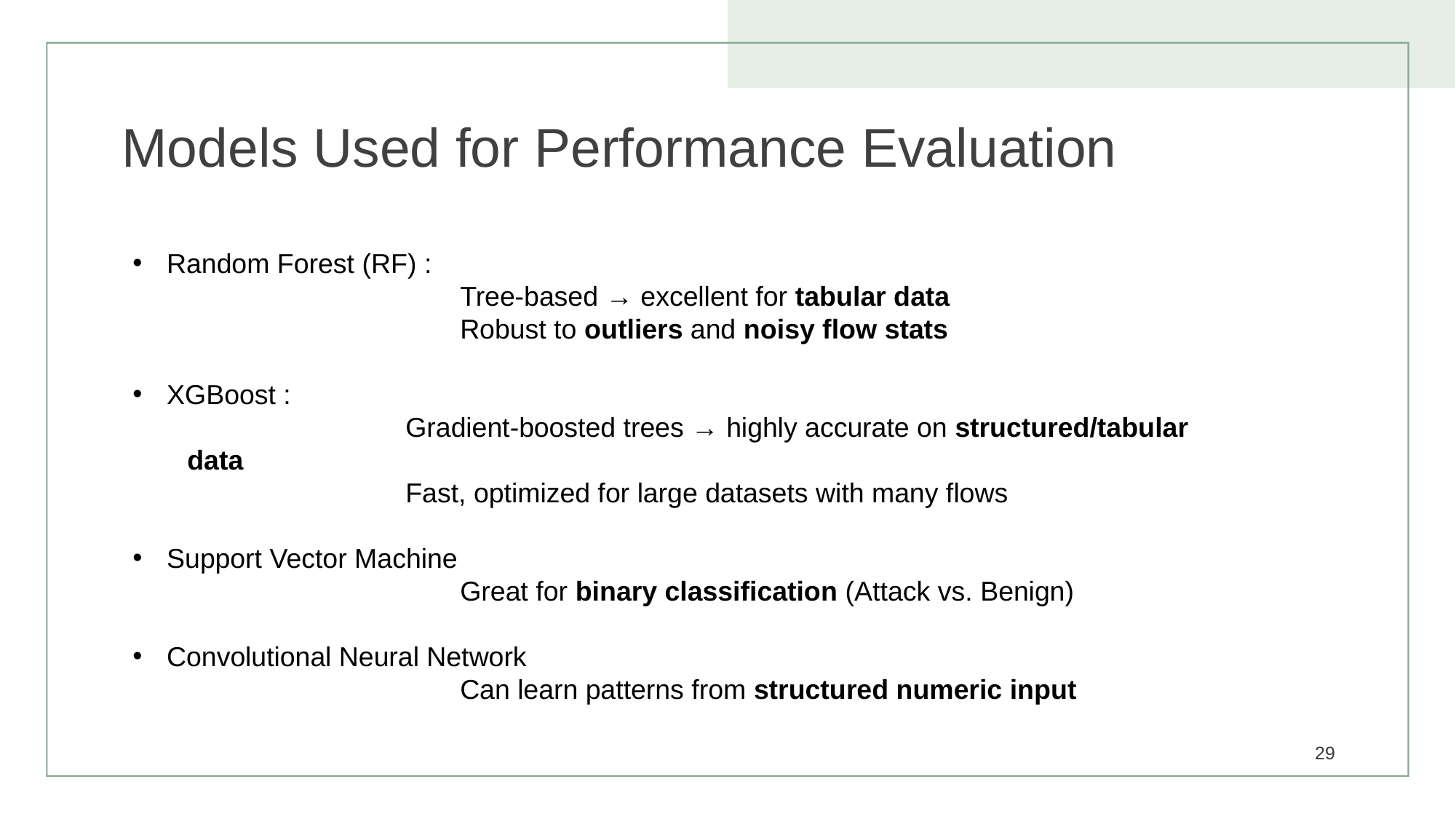

# Models Used for Performance Evaluation
Random Forest (RF) :
			Tree-based → excellent for tabular data
			Robust to outliers and noisy flow stats

XGBoost :
		Gradient-boosted trees → highly accurate on structured/tabular data
		Fast, optimized for large datasets with many flows

Support Vector Machine
			Great for binary classification (Attack vs. Benign)

Convolutional Neural Network
			Can learn patterns from structured numeric input
29